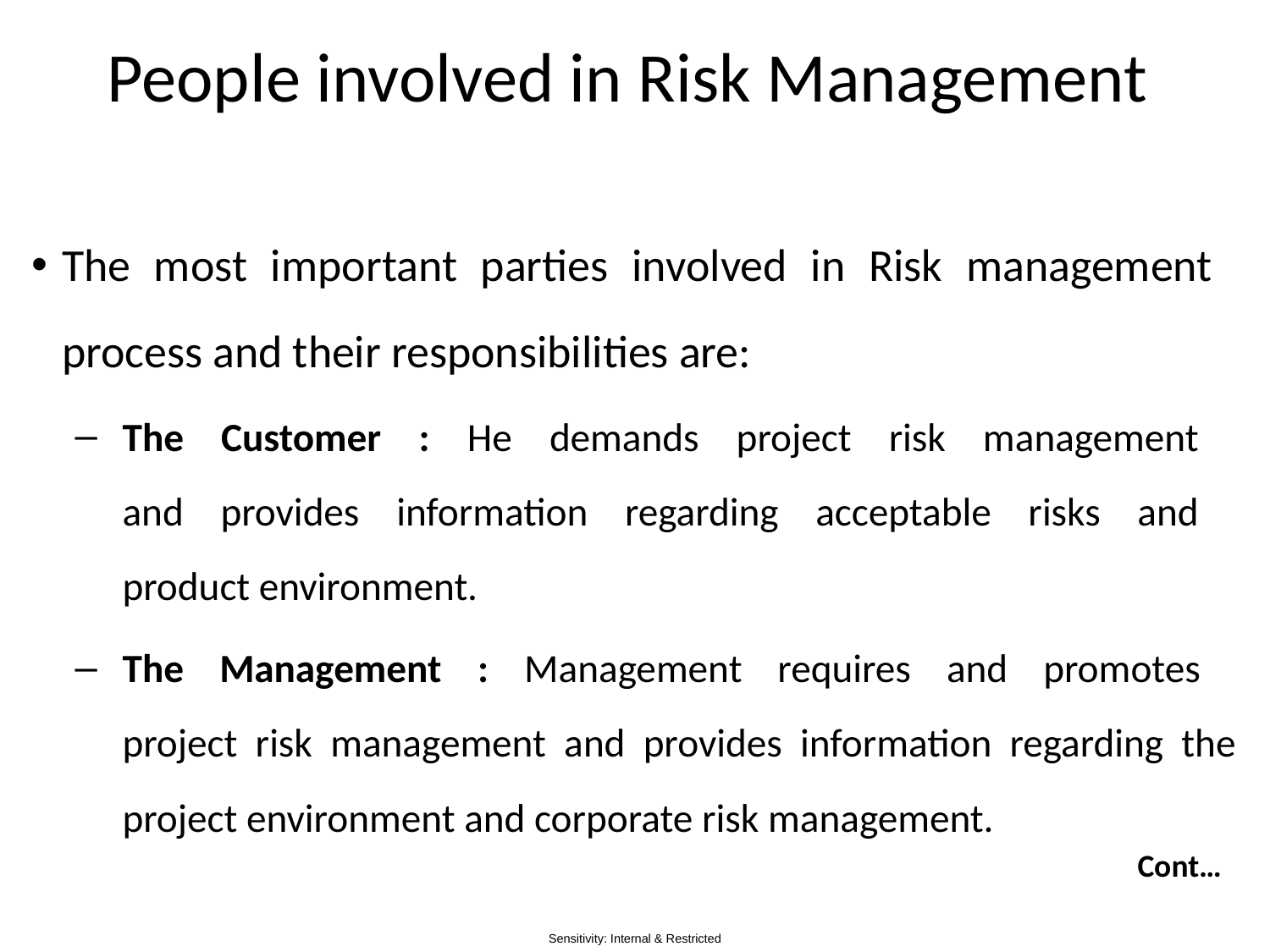

# People involved in Risk Management

The most important parties involved in Risk management
process and their responsibilities are:
The Customer : He demands project risk management
and provides information regarding acceptable risks and
product environment.
The Management : Management requires and promotes
project risk management and provides information regarding the project environment and corporate risk management.
Cont…